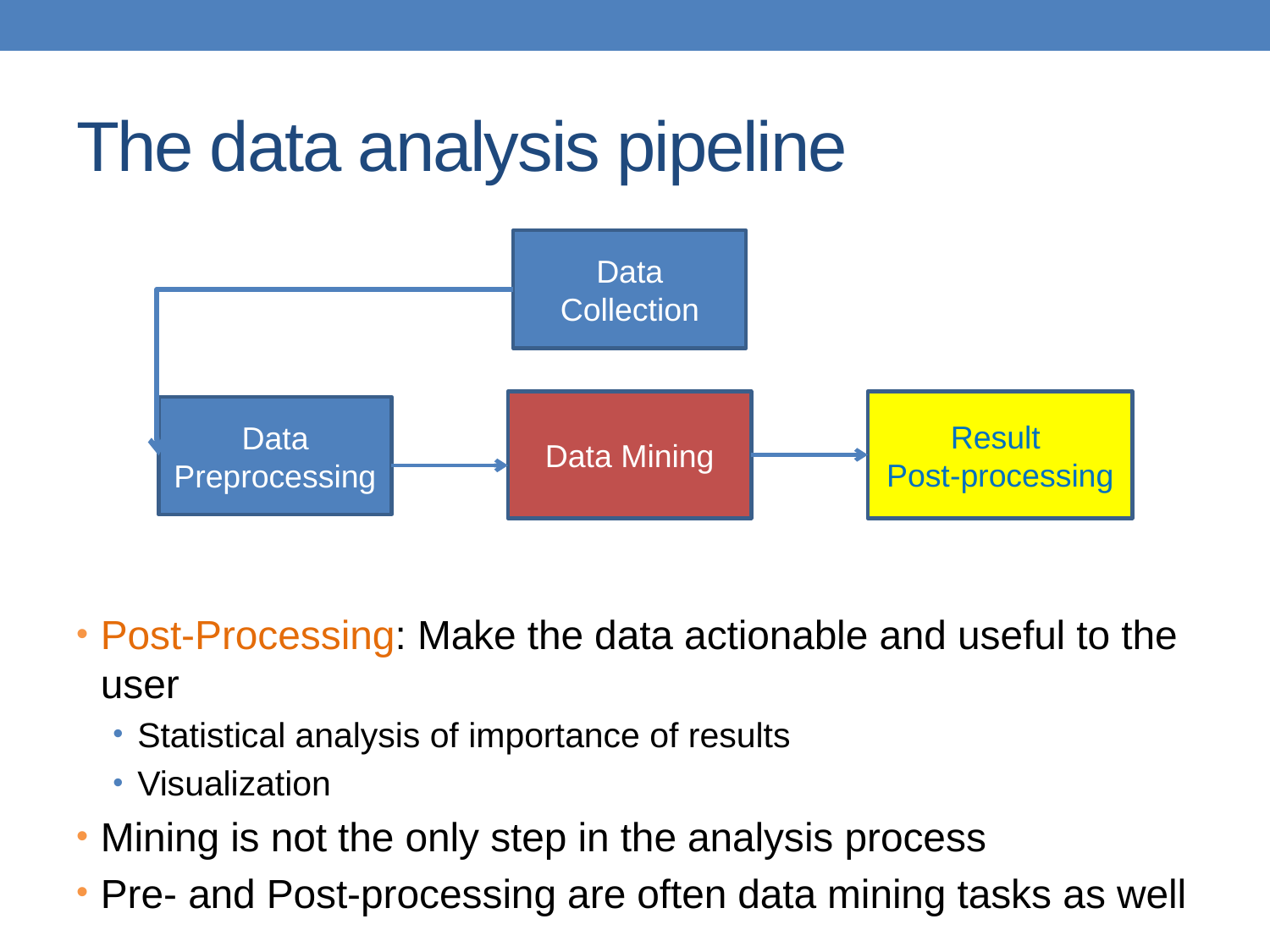

# The data analysis pipeline
Data Collection
Data Mining
Result
Post-processing
Data Preprocessing
Post-Processing: Make the data actionable and useful to the user
Statistical analysis of importance of results
Visualization
Mining is not the only step in the analysis process
Pre- and Post-processing are often data mining tasks as well